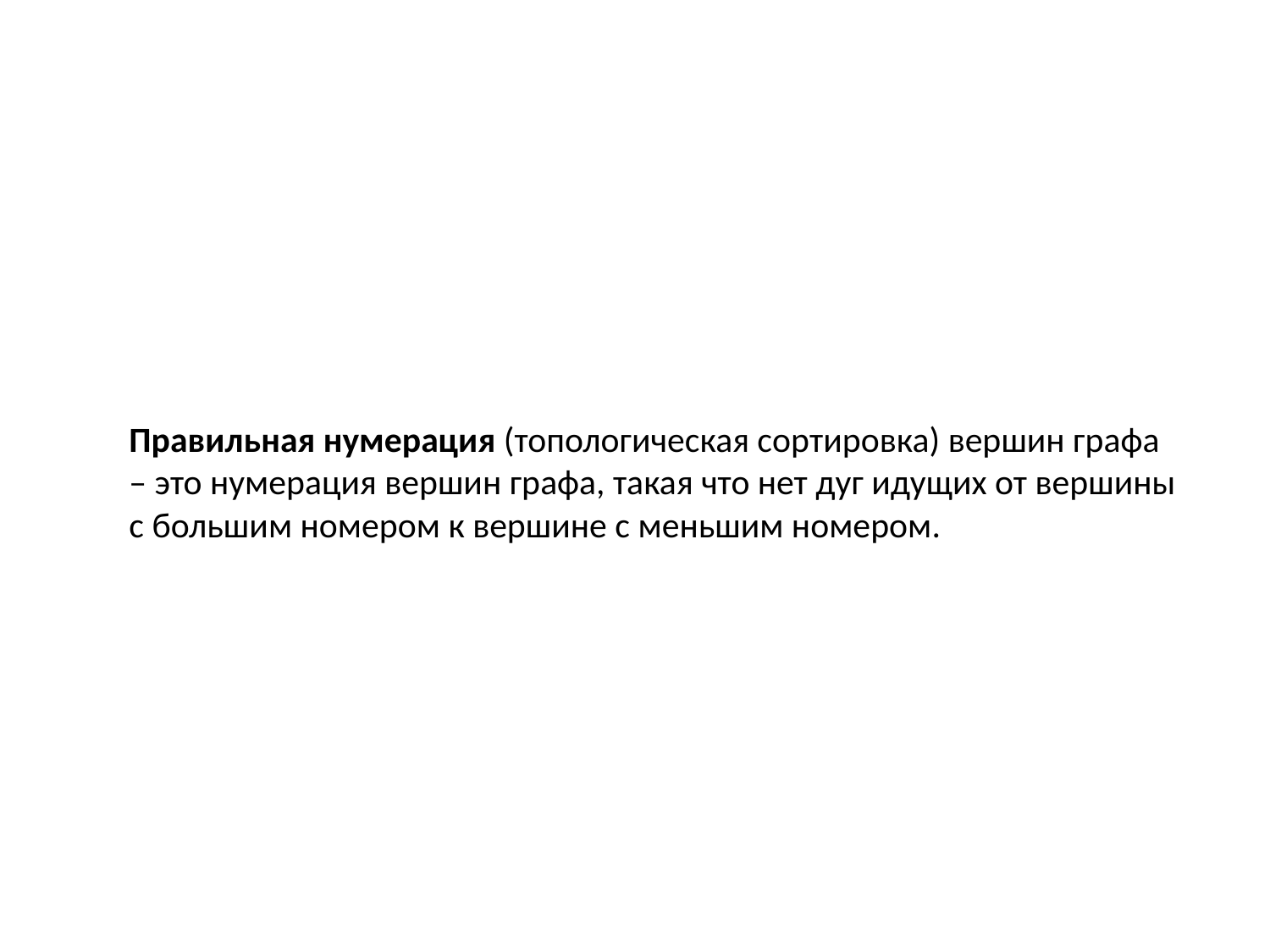

Правильная нумерация (топологическая сортировка) вершин графа – это нумерация вершин графа, такая что нет дуг идущих от вершины с большим номером к вершине с меньшим номером.